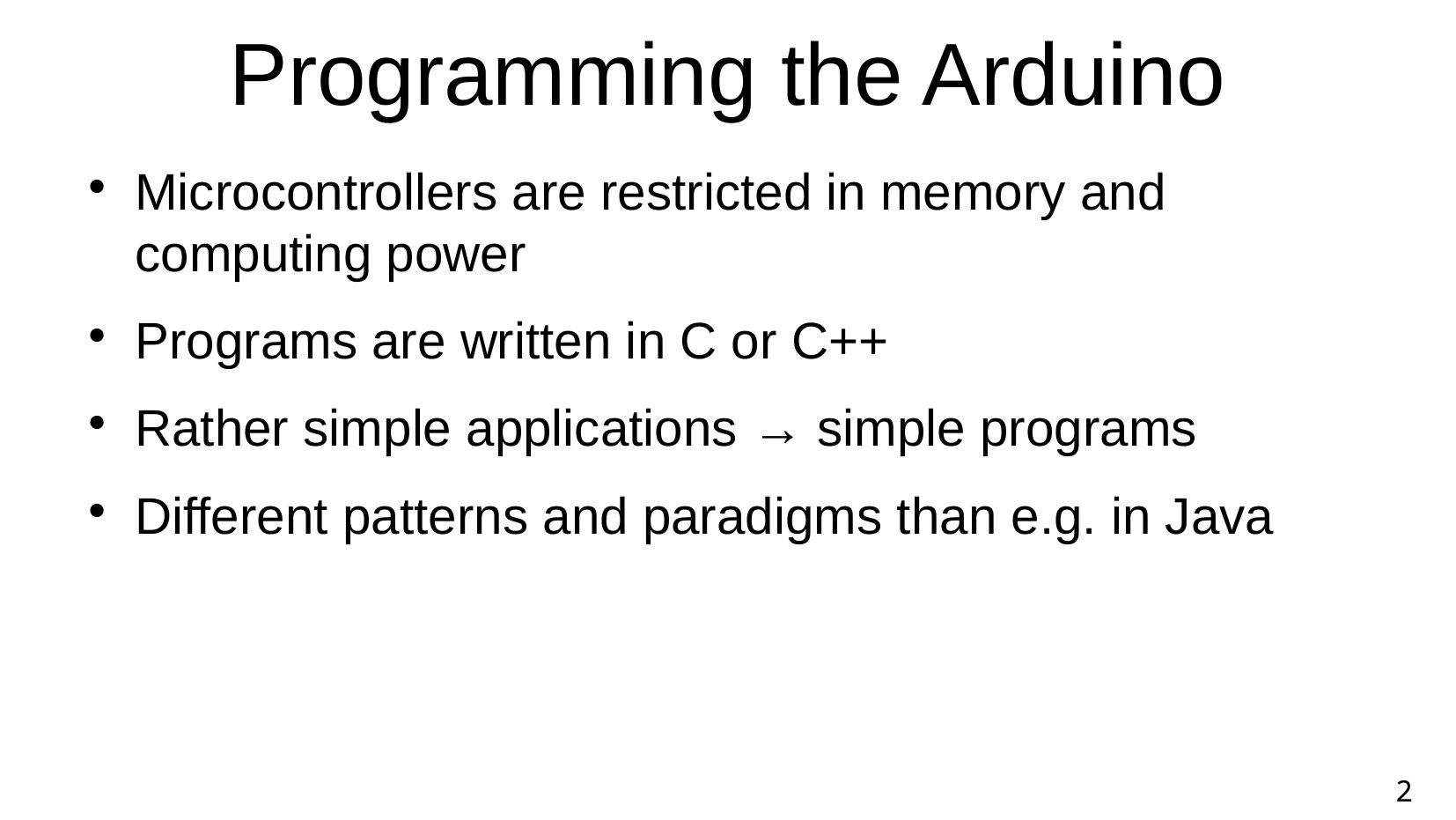

Programming the Arduino
Microcontrollers are restricted in memory and computing power
Programs are written in C or C++
Rather simple applications → simple programs
Different patterns and paradigms than e.g. in Java